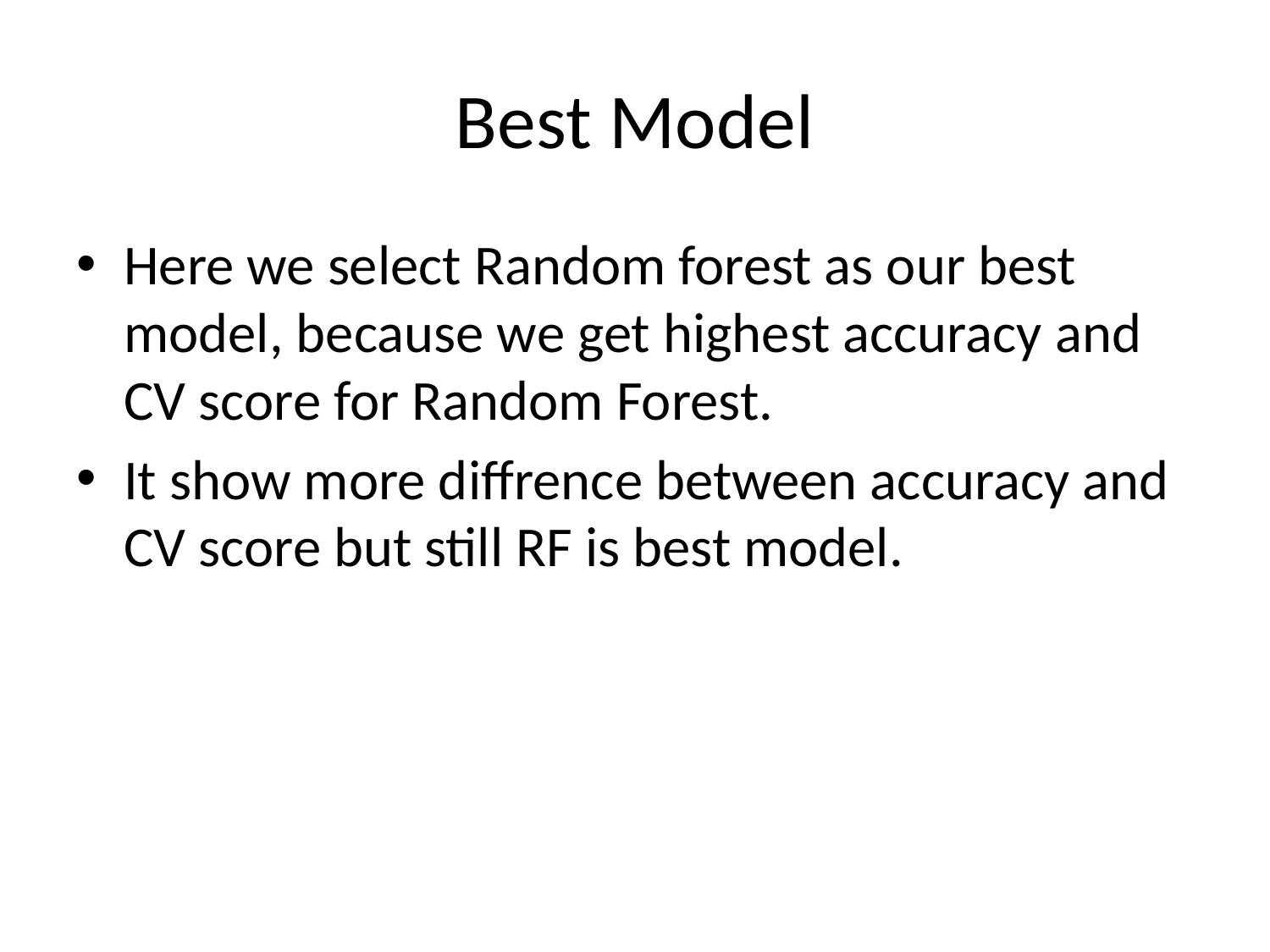

# Best Model
Here we select Random forest as our best model, because we get highest accuracy and CV score for Random Forest.
It show more diffrence between accuracy and CV score but still RF is best model.